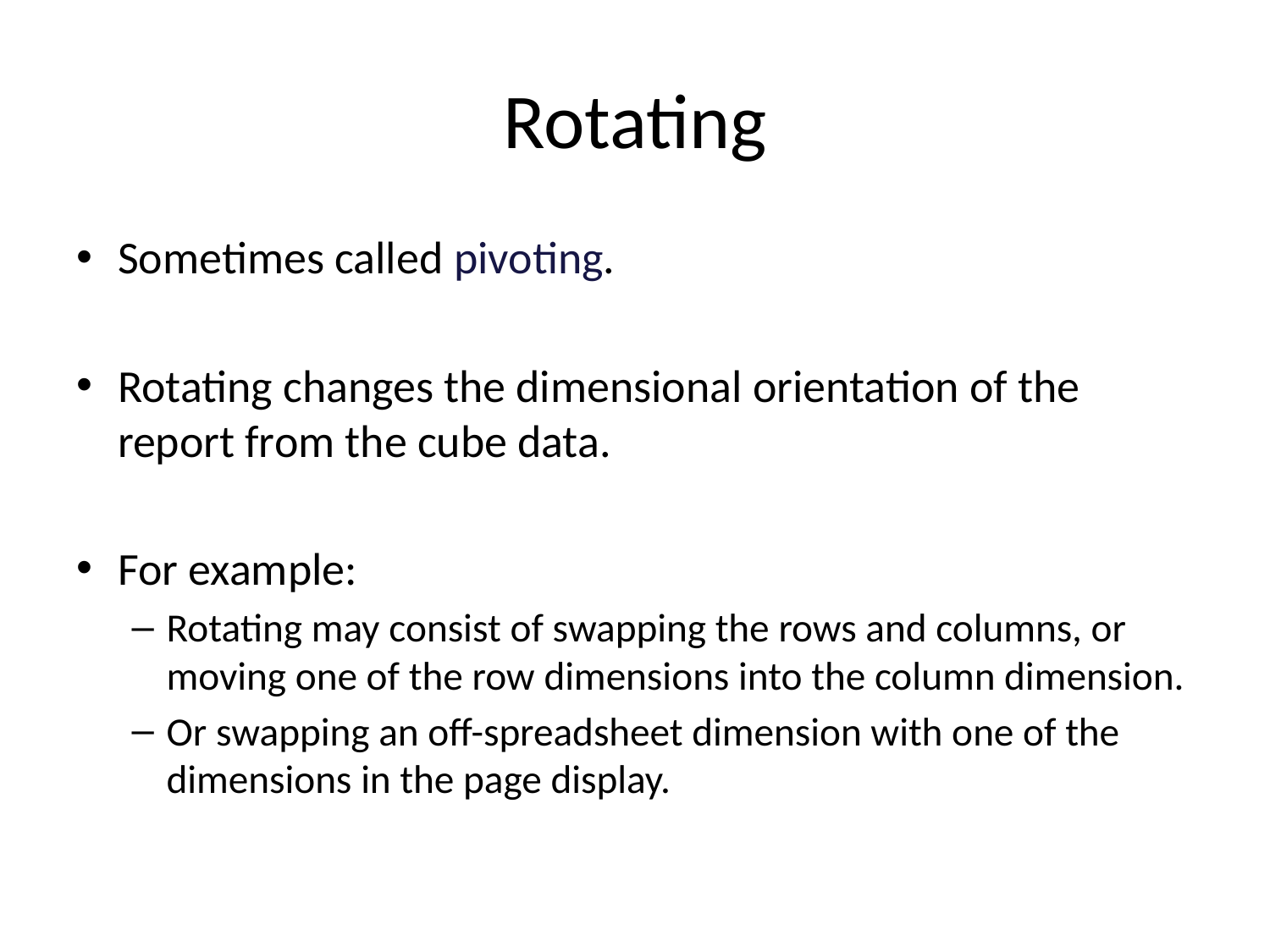

# Rotating
Sometimes called pivoting.

Rotating changes the dimensional orientation of the report from the cube data.

For example:
Rotating may consist of swapping the rows and columns, or moving one of the row dimensions into the column dimension.
Or swapping an off-spreadsheet dimension with one of the dimensions in the page display.